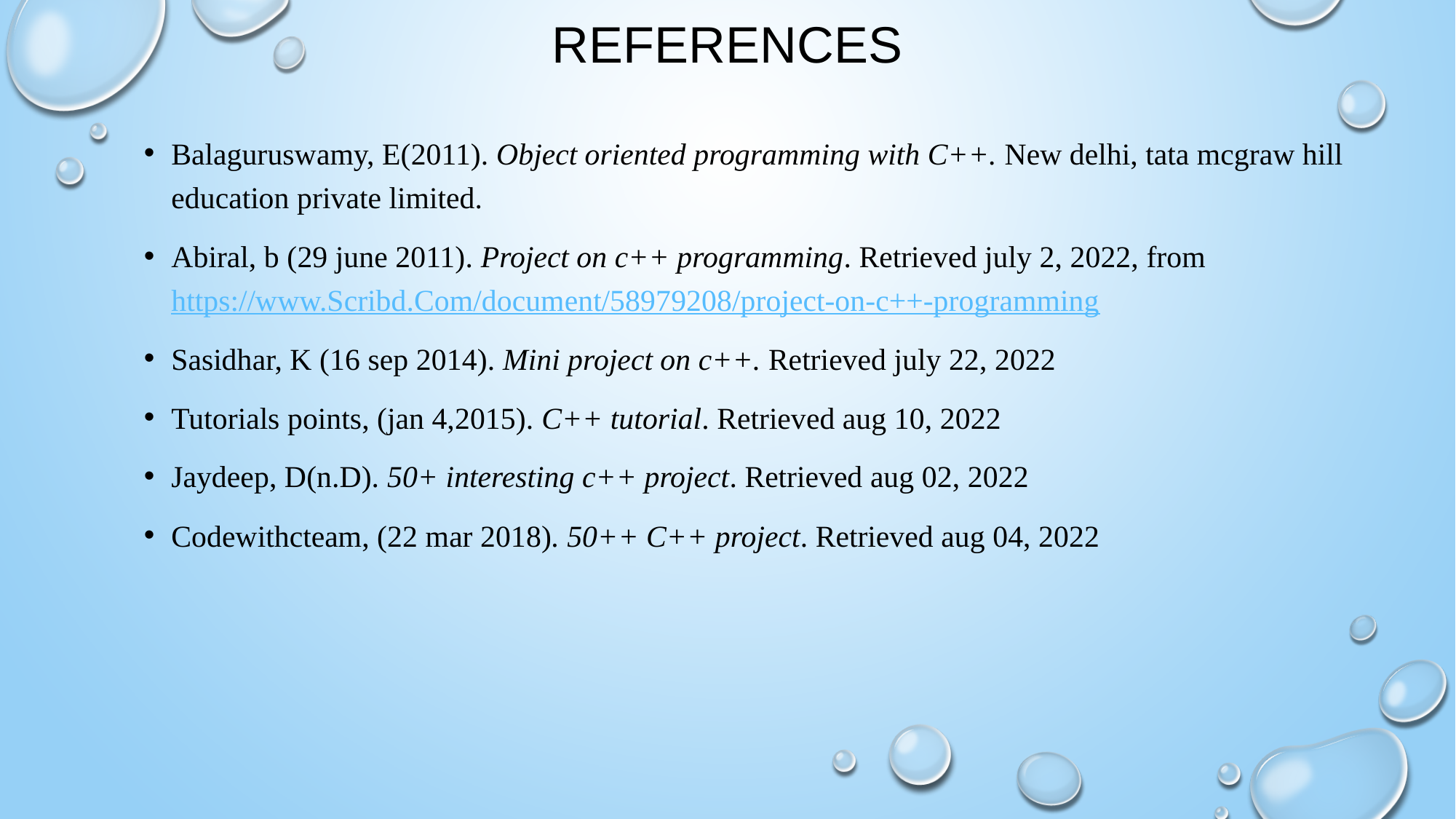

# references
Balaguruswamy, E(2011). Object oriented programming with C++. New delhi, tata mcgraw hill education private limited.
Abiral, b (29 june 2011). Project on c++ programming. Retrieved july 2, 2022, from https://www.Scribd.Com/document/58979208/project-on-c++-programming
Sasidhar, K (16 sep 2014). Mini project on c++. Retrieved july 22, 2022
Tutorials points, (jan 4,2015). C++ tutorial. Retrieved aug 10, 2022
Jaydeep, D(n.D). 50+ interesting c++ project. Retrieved aug 02, 2022
Codewithcteam, (22 mar 2018). 50++ C++ project. Retrieved aug 04, 2022